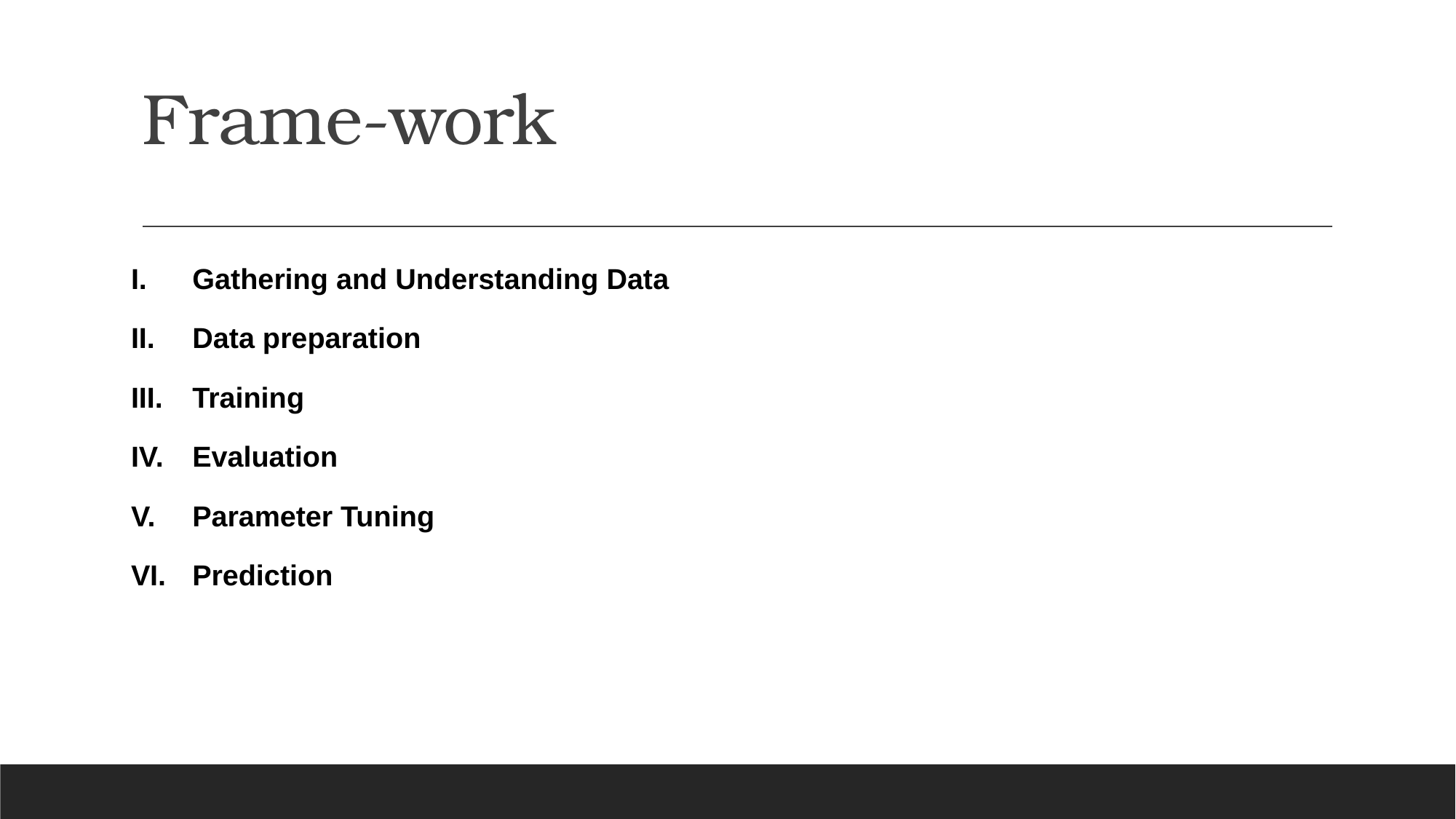

# Frame-work
Gathering and Understanding Data
Data preparation
Training
Evaluation
Parameter Tuning
Prediction